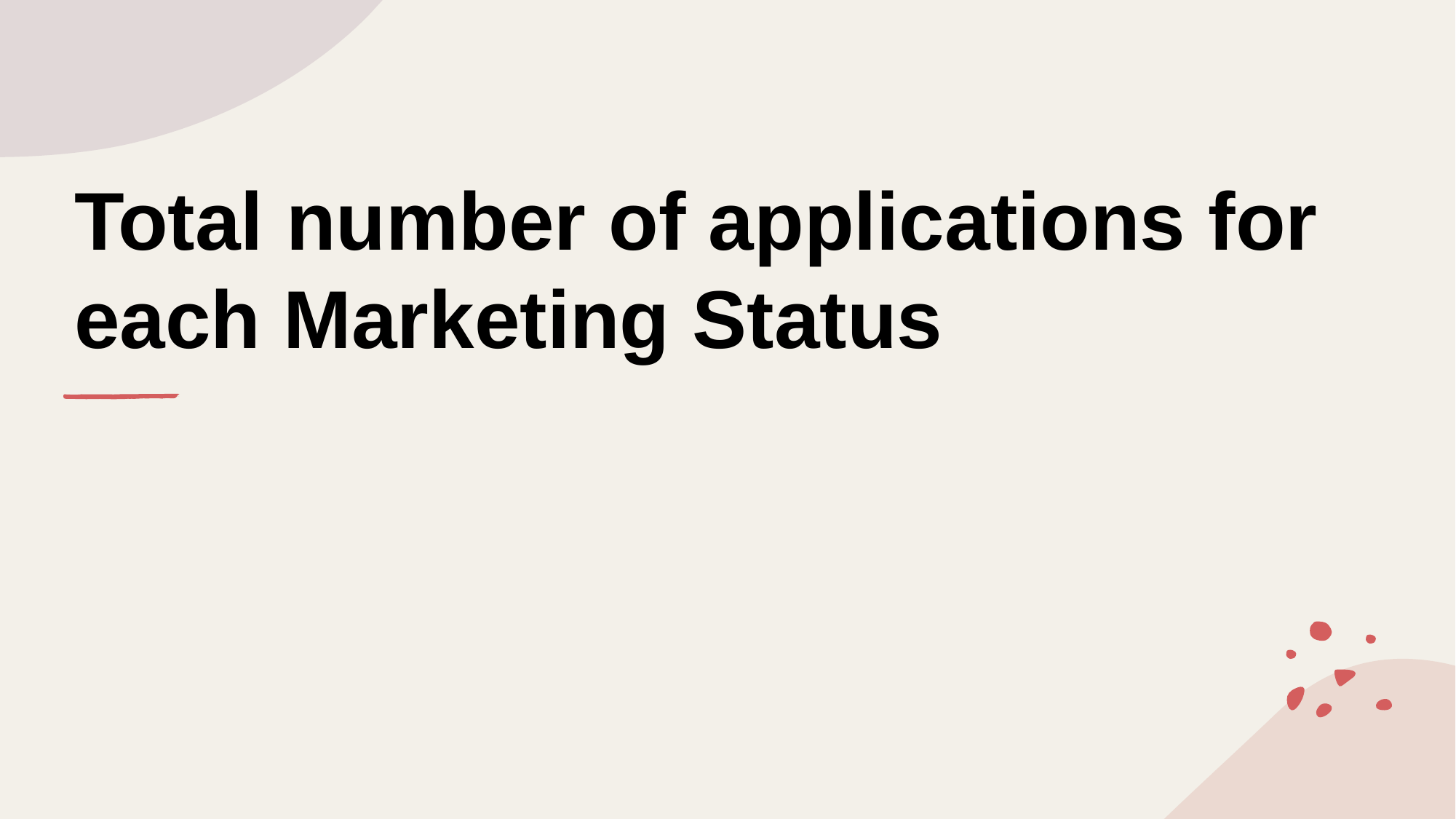

# Total number of applications for each Marketing Status